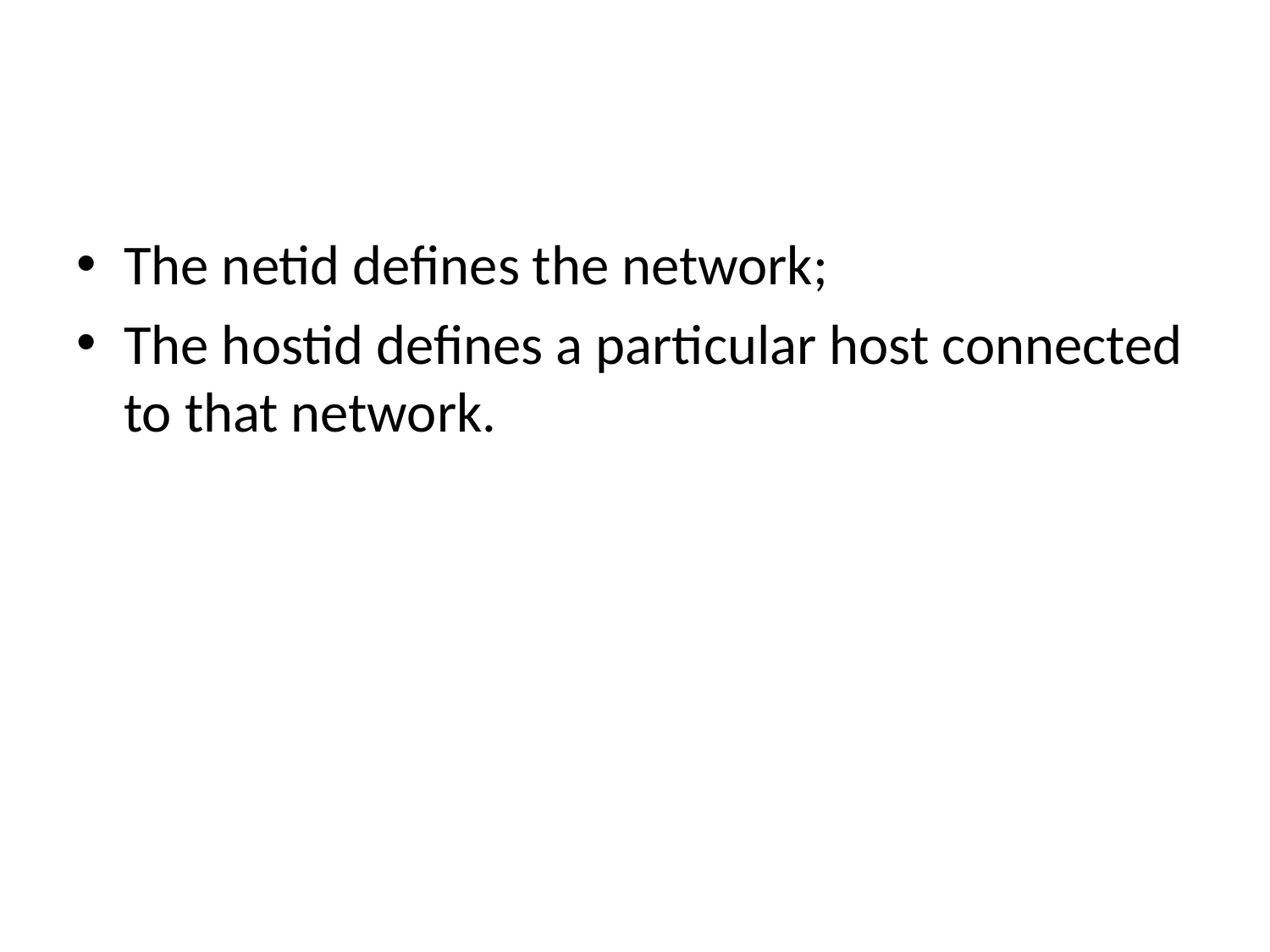

#
The netid defines the network;
The hostid defines a particular host connected to that network.